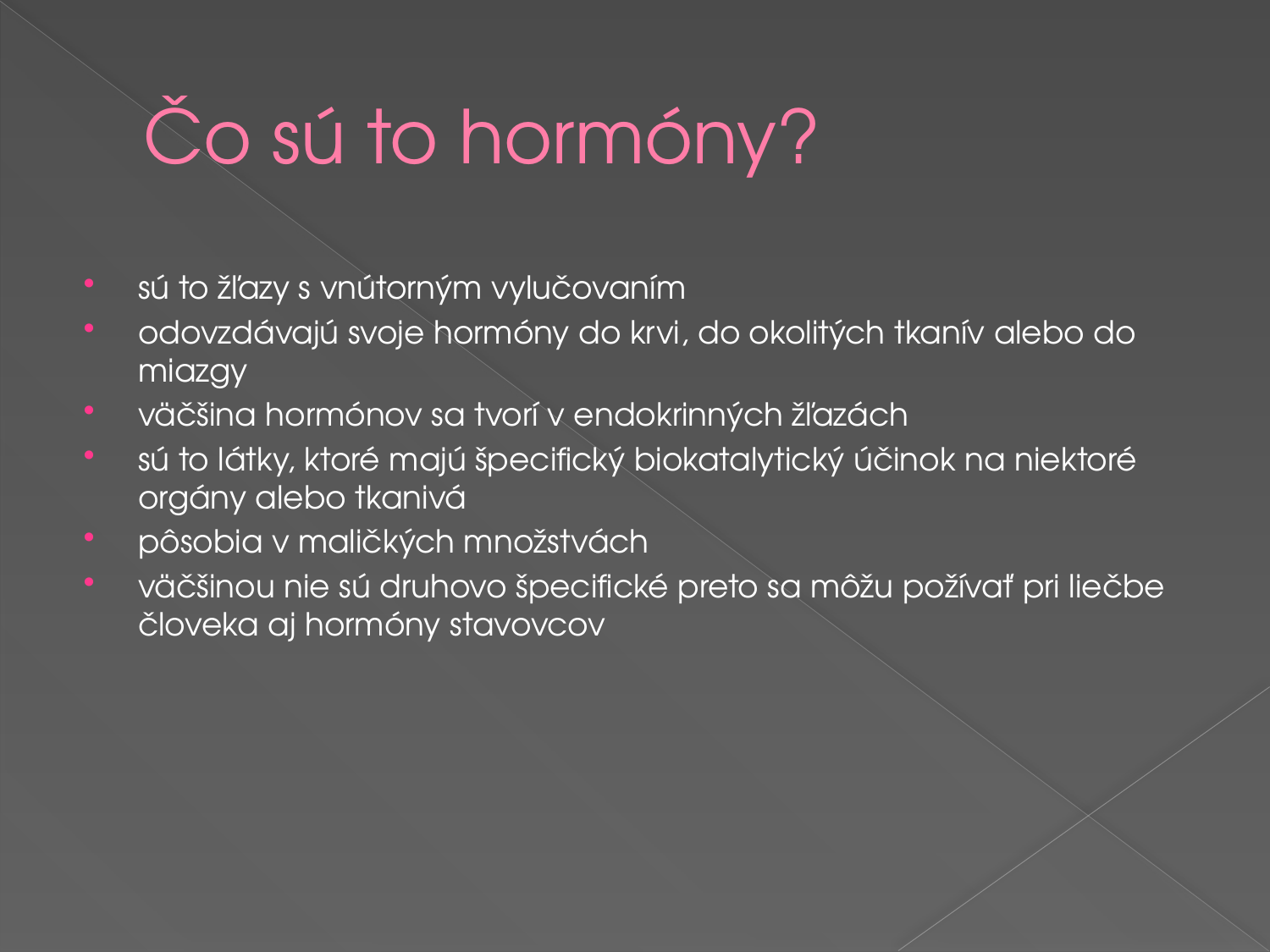

# Čo sú to hormóny?
sú to žľazy s vnútorným vylučovaním
odovzdávajú svoje hormóny do krvi, do okolitých tkanív alebo do miazgy
väčšina hormónov sa tvorí v endokrinných žľazách
sú to látky, ktoré majú špecifický biokatalytický účinok na niektoré orgány alebo tkanivá
pôsobia v maličkých množstvách
väčšinou nie sú druhovo špecifické preto sa môžu požívať pri liečbe človeka aj hormóny stavovcov